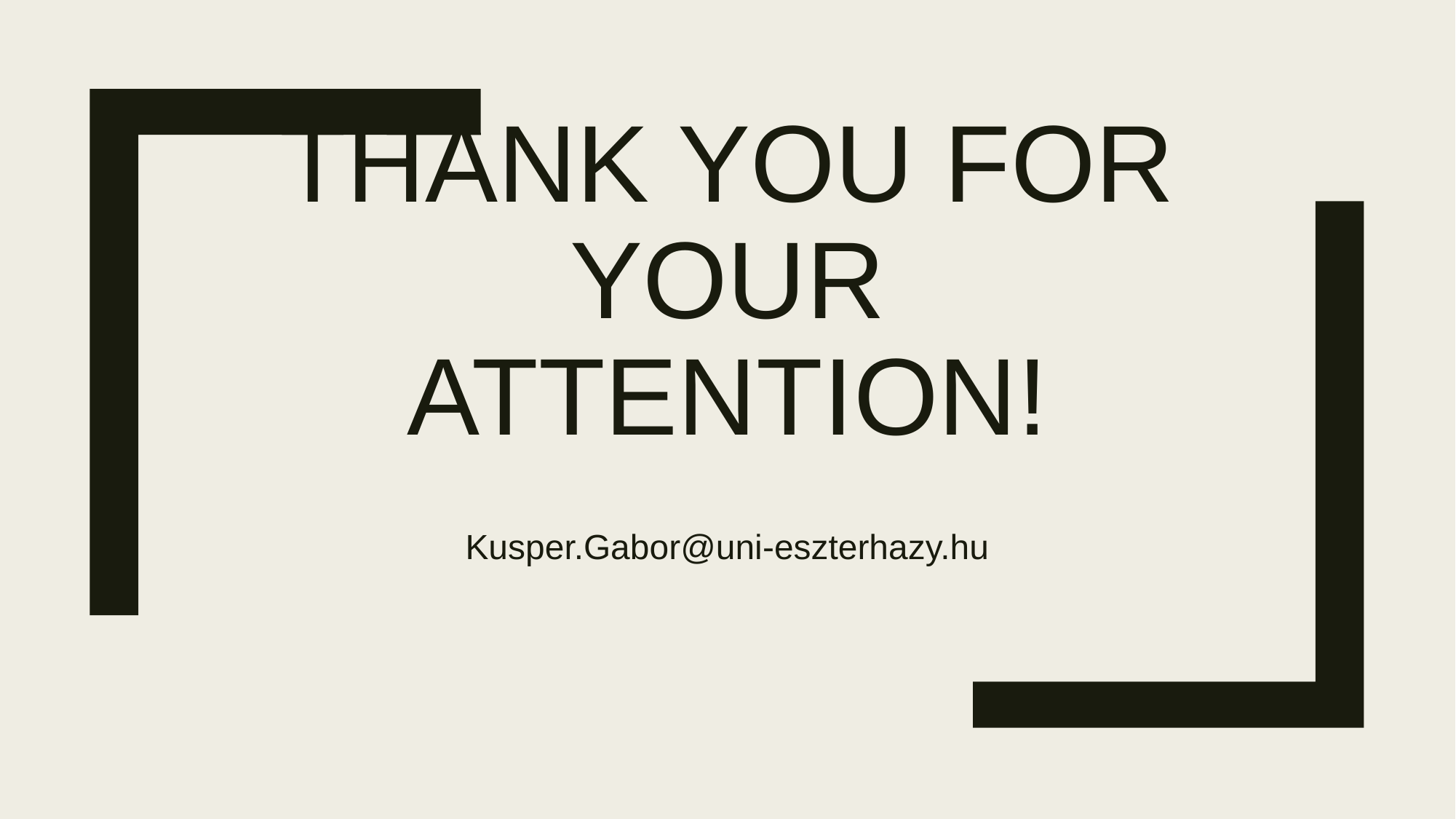

# Thank you for your attention!

Kusper.Gabor@uni-eszterhazy.hu